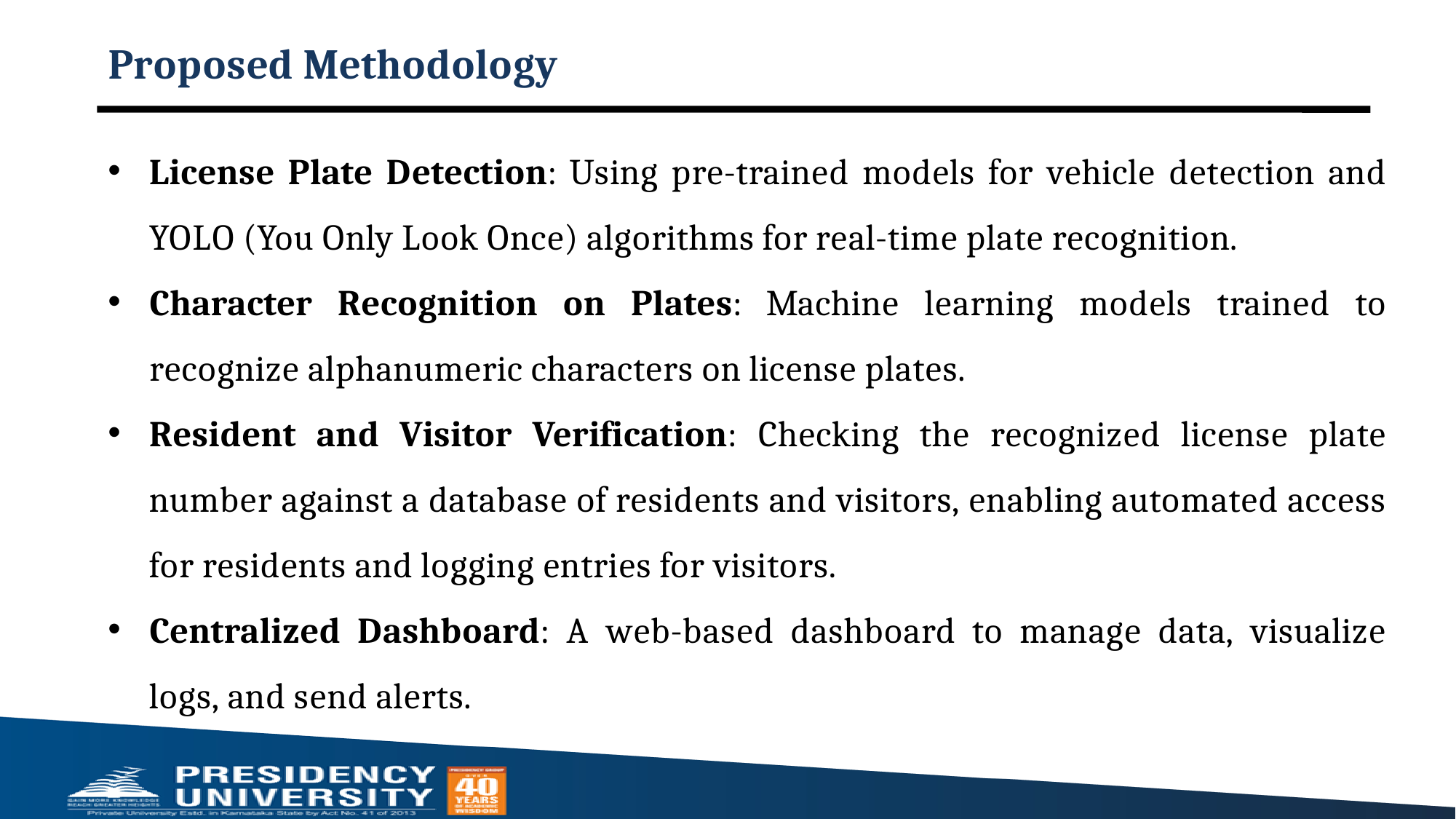

# Proposed Methodology
License Plate Detection: Using pre-trained models for vehicle detection and YOLO (You Only Look Once) algorithms for real-time plate recognition.
Character Recognition on Plates: Machine learning models trained to recognize alphanumeric characters on license plates.
Resident and Visitor Verification: Checking the recognized license plate number against a database of residents and visitors, enabling automated access for residents and logging entries for visitors.
Centralized Dashboard: A web-based dashboard to manage data, visualize logs, and send alerts.